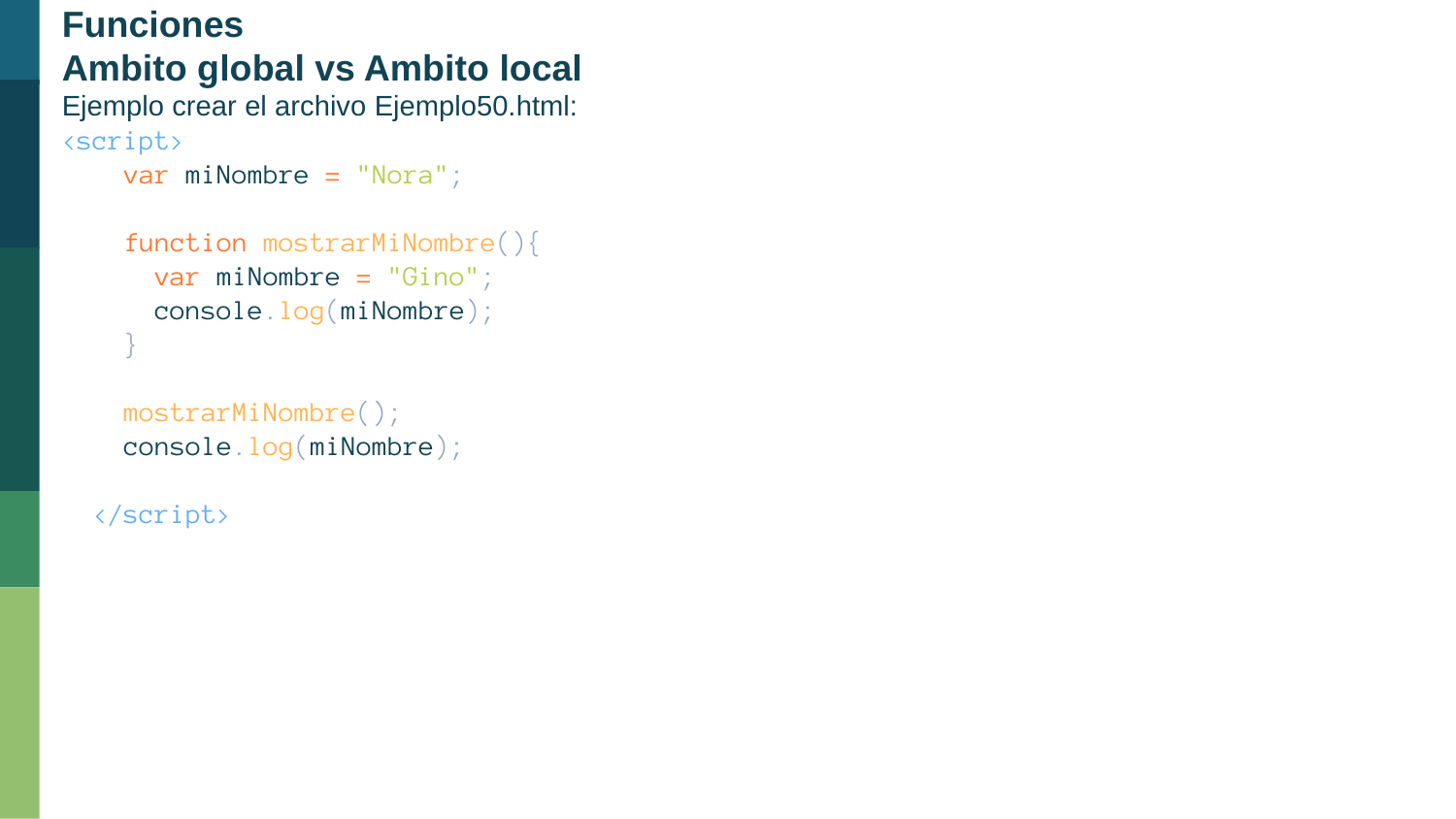

Funciones
Ambito global vs Ambito local
Ejemplo crear el archivo Ejemplo50.html:
<script>
    var miNombre = "Nora";
    function mostrarMiNombre(){
      var miNombre = "Gino";
      console.log(miNombre);
    }
    mostrarMiNombre();
    console.log(miNombre);
  </script>